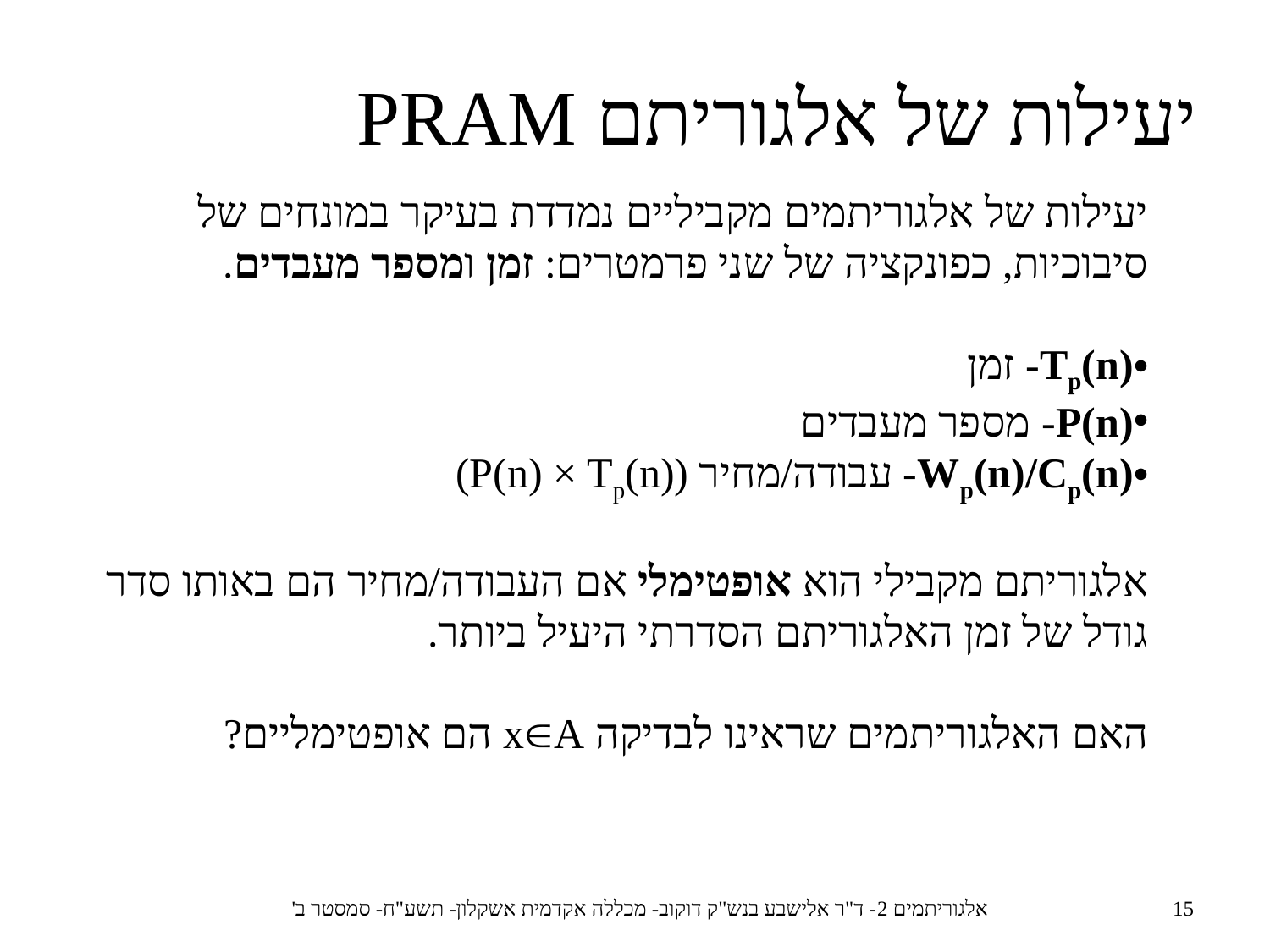

יעילות של אלגוריתם PRAM
יעילות של אלגוריתמים מקביליים נמדדת בעיקר במונחים של סיבוכיות, כפונקציה של שני פרמטרים: זמן ומספר מעבדים.

Tp(n)- זמן
P(n)- מספר מעבדים
Wp(n)/Cp(n)- עבודה/מחיר (P(n) × Tp(n))

אלגוריתם מקבילי הוא אופטימלי אם העבודה/מחיר הם באותו סדר גודל של זמן האלגוריתם הסדרתי היעיל ביותר.

האם האלגוריתמים שראינו לבדיקה x∈A הם אופטימליים?
אלגוריתמים 2- ד"ר אלישבע בנש"ק דוקוב- מכללה אקדמית אשקלון- תשע"ח- סמסטר ב'
15